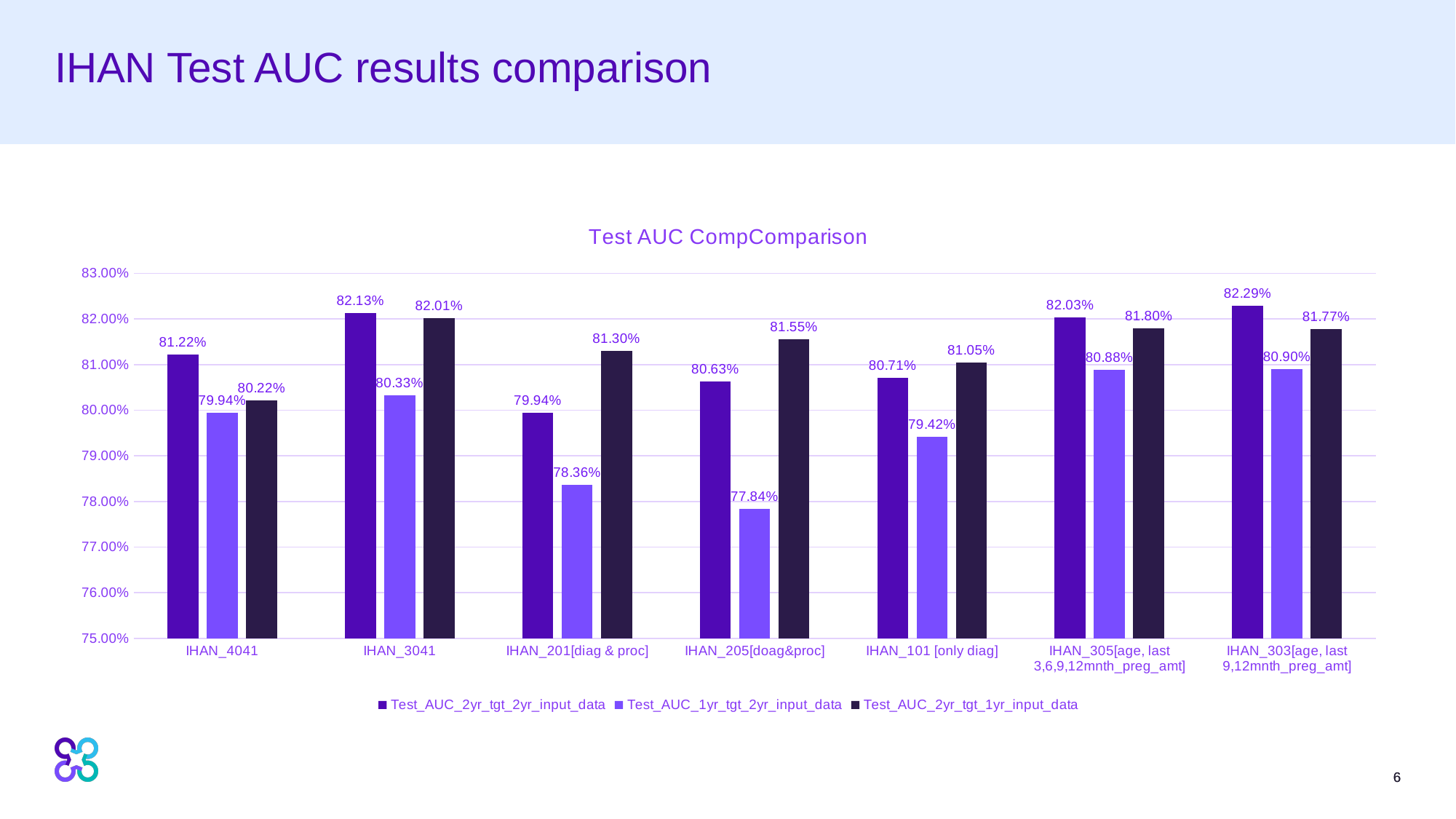

# IHAN Test AUC results comparison

### Chart: Test AUC CompComparison

| Category | Test_AUC_2yr_tgt_2yr_input_data | Test_AUC_1yr_tgt_2yr_input_data | Test_AUC_2yr_tgt_1yr_input_data |
|---|---|---|---|
| IHAN_4041 | 0.8122 | 0.7994 | 0.8022 |
| IHAN_3041 | 0.8213 | 0.8033 | 0.8201 |
| IHAN_201[diag & proc] | 0.7994 | 0.7836 | 0.813 |
| IHAN_205[doag&proc] | 0.8063 | 0.7784 | 0.8155 |
| IHAN_101 [only diag] | 0.8071 | 0.7942 | 0.8105 |
| IHAN_305[age, last 3,6,9,12mnth_preg_amt] | 0.8203 | 0.8088 | 0.818 |
| IHAN_303[age, last 9,12mnth_preg_amt] | 0.8229 | 0.809 | 0.8177 |